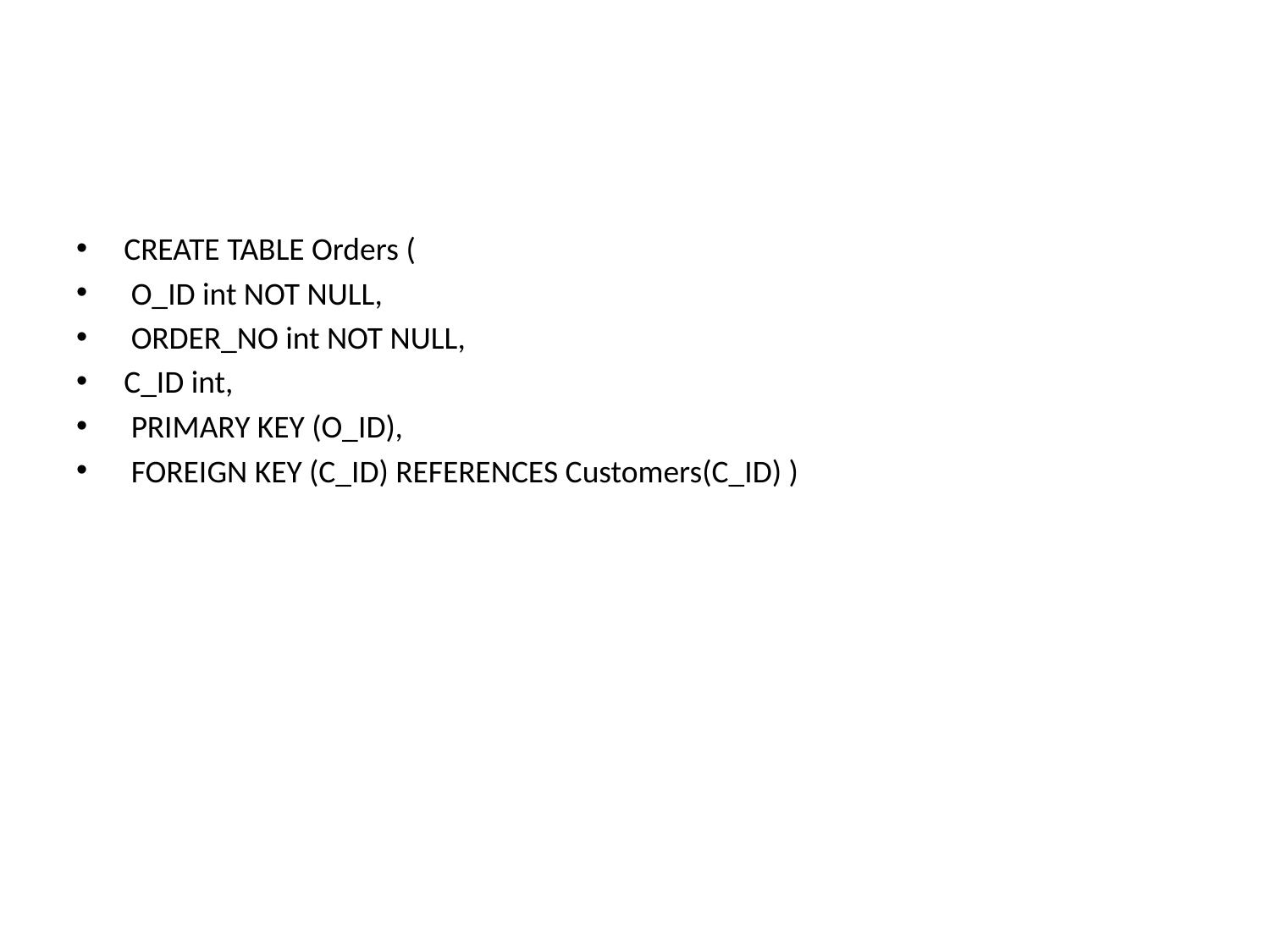

#
CREATE TABLE Orders (
 O_ID int NOT NULL,
 ORDER_NO int NOT NULL,
C_ID int,
 PRIMARY KEY (O_ID),
 FOREIGN KEY (C_ID) REFERENCES Customers(C_ID) )